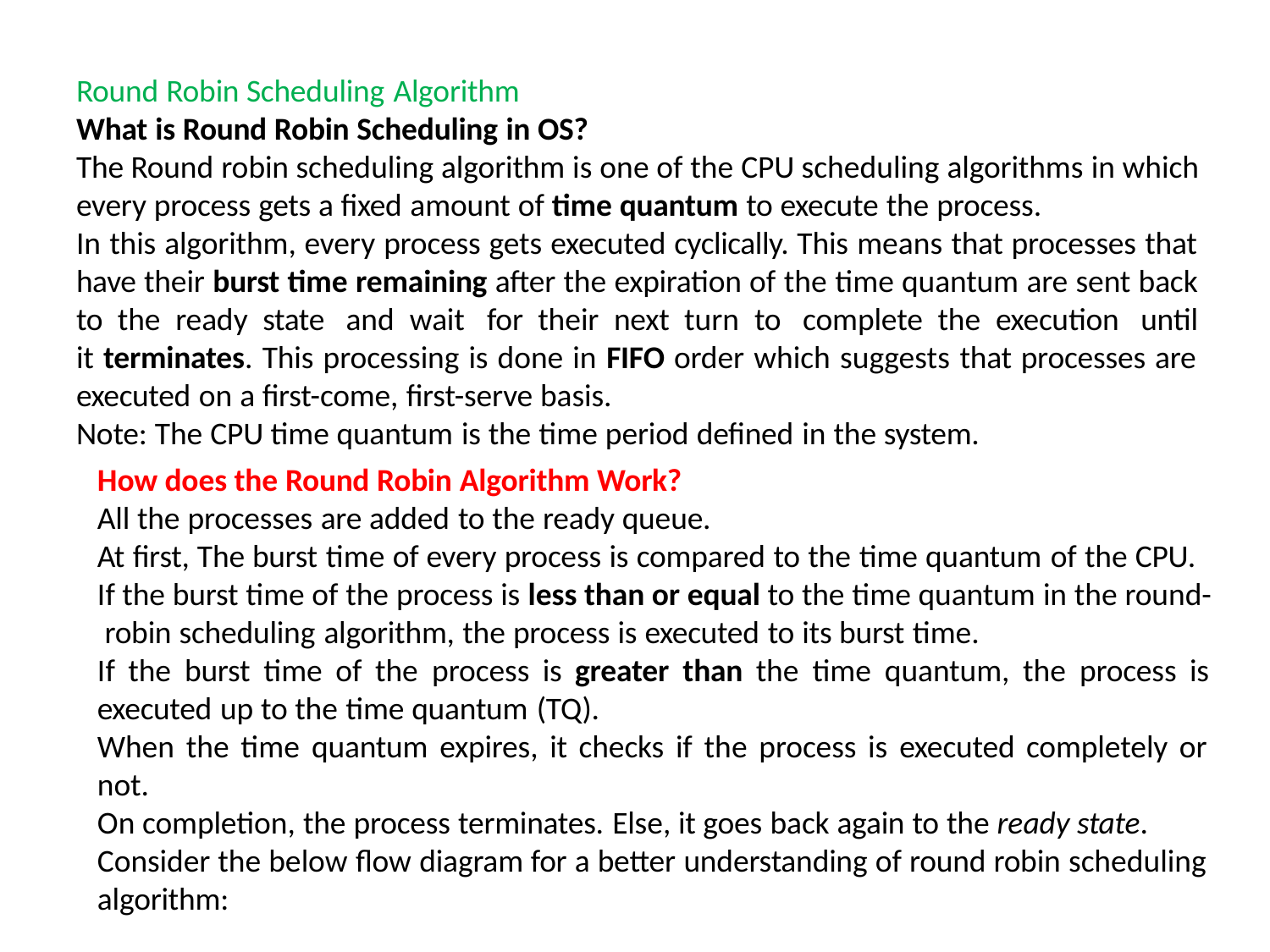

Round Robin Scheduling Algorithm
What is Round Robin Scheduling in OS?
The Round robin scheduling algorithm is one of the CPU scheduling algorithms in which
every process gets a fixed amount of time quantum to execute the process.
In this algorithm, every process gets executed cyclically. This means that processes that  have their burst time remaining after the expiration of the time quantum are sent back  to the ready state and wait for their next turn to complete the execution until  it terminates. This processing is done in FIFO order which suggests that processes are  executed on a first-come, first-serve basis.
Note: The CPU time quantum is the time period defined in the system.
How does the Round Robin Algorithm Work?
All the processes are added to the ready queue.
At first, The burst time of every process is compared to the time quantum of the CPU.  If the burst time of the process is less than or equal to the time quantum in the round-  robin scheduling algorithm, the process is executed to its burst time.
If the burst time of the process is greater than the time quantum, the process is
executed up to the time quantum (TQ).
When the time quantum expires, it checks if the process is executed completely or
not.
On completion, the process terminates. Else, it goes back again to the ready state.  Consider the below flow diagram for a better understanding of round robin scheduling  algorithm: